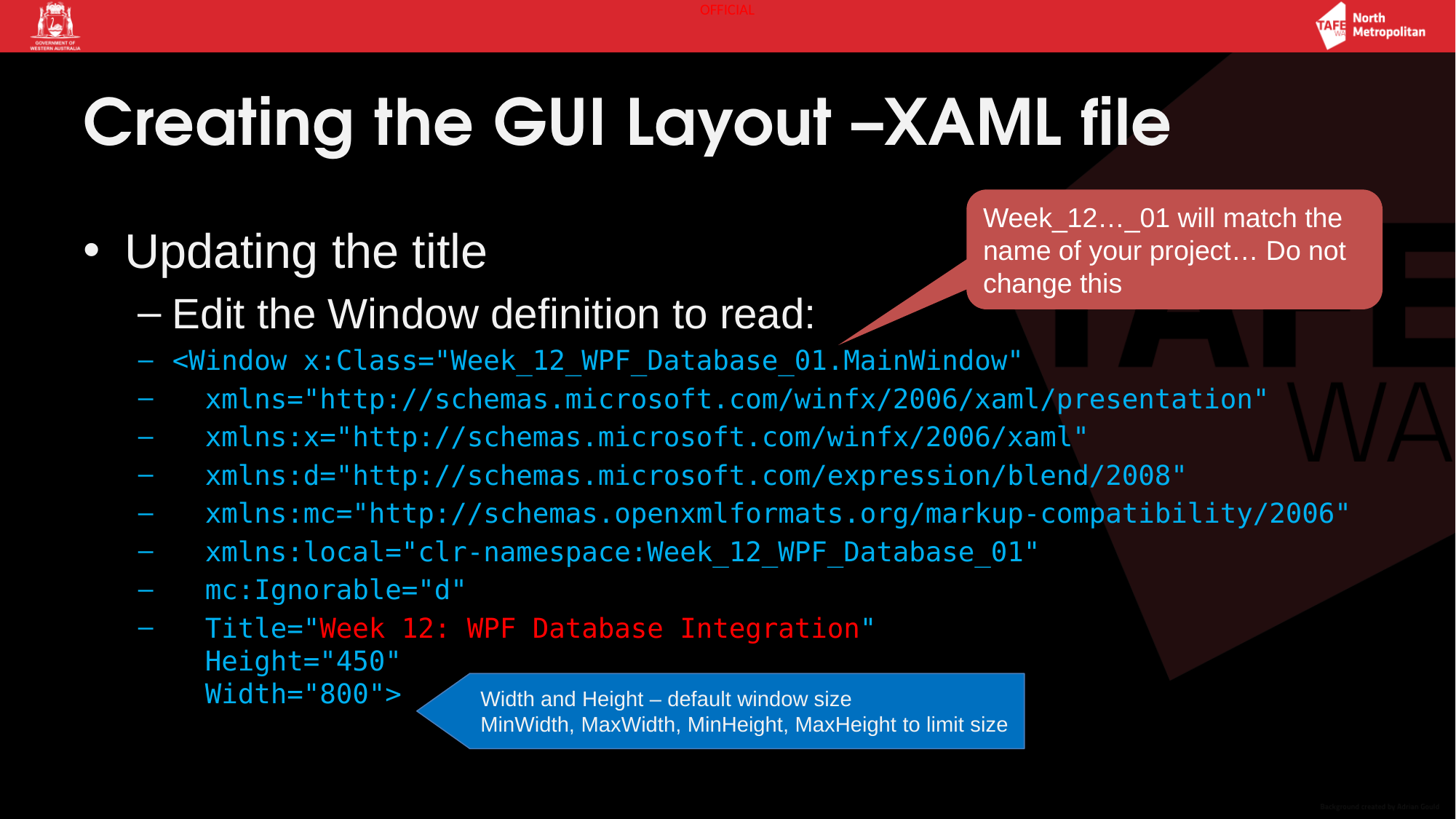

# Creating the GUI Layout –XAML file
Week_12…_01 will match the name of your project… Do not change this
Updating the title
Edit the Window definition to read:
<Window x:Class="Week_12_WPF_Database_01.MainWindow"
  xmlns="http://schemas.microsoft.com/winfx/2006/xaml/presentation"
  xmlns:x="http://schemas.microsoft.com/winfx/2006/xaml"
  xmlns:d="http://schemas.microsoft.com/expression/blend/2008"
  xmlns:mc="http://schemas.openxmlformats.org/markup-compatibility/2006"
  xmlns:local="clr-namespace:Week_12_WPF_Database_01"
  mc:Ignorable="d"
  Title="Week 12: WPF Database Integration"
  Height="450"
  Width="800">
Width and Height – default window size
MinWidth, MaxWidth, MinHeight, MaxHeight to limit size